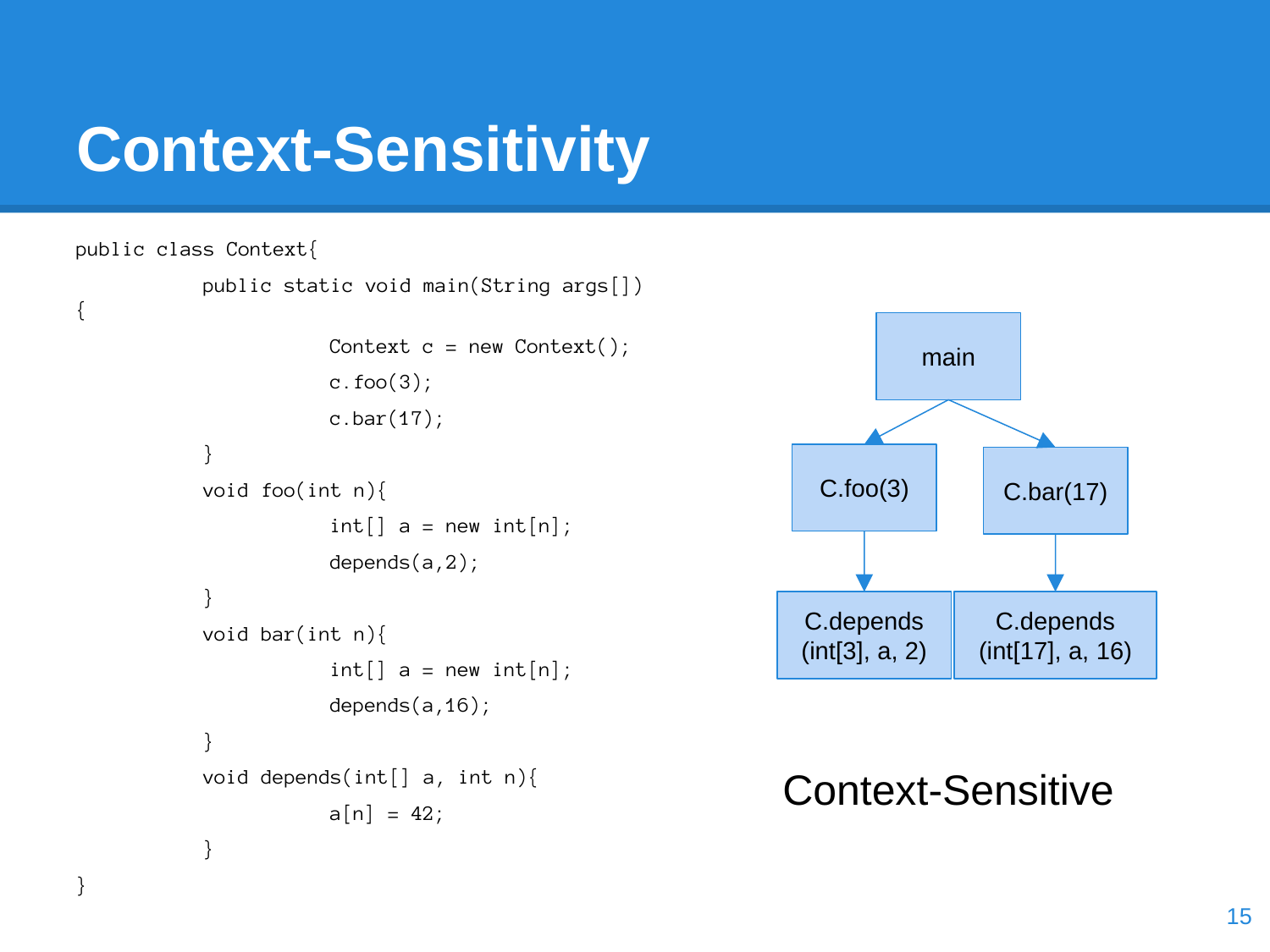

# Context-Sensitivity
public class Context{
	public static void main(String args[]){
		Context c = new Context();
		c.foo(3);
		c.bar(17);
	}
	void foo(int n){
		int[] a = new int[n];
		depends(a,2);
	}
	void bar(int n){
		int[] a = new int[n];
		depends(a,16);
	}
	void depends(int[] a, int n){
		a[n] = 42;
	}
}

main
main
C.foo()
C.bar()
C.foo(3)
C.bar(17)
C.depends()
C.depends
(int[3], a, 2)
C.depends
(int[17], a, 16)
Context-Insensitive
Context-Sensitive
15